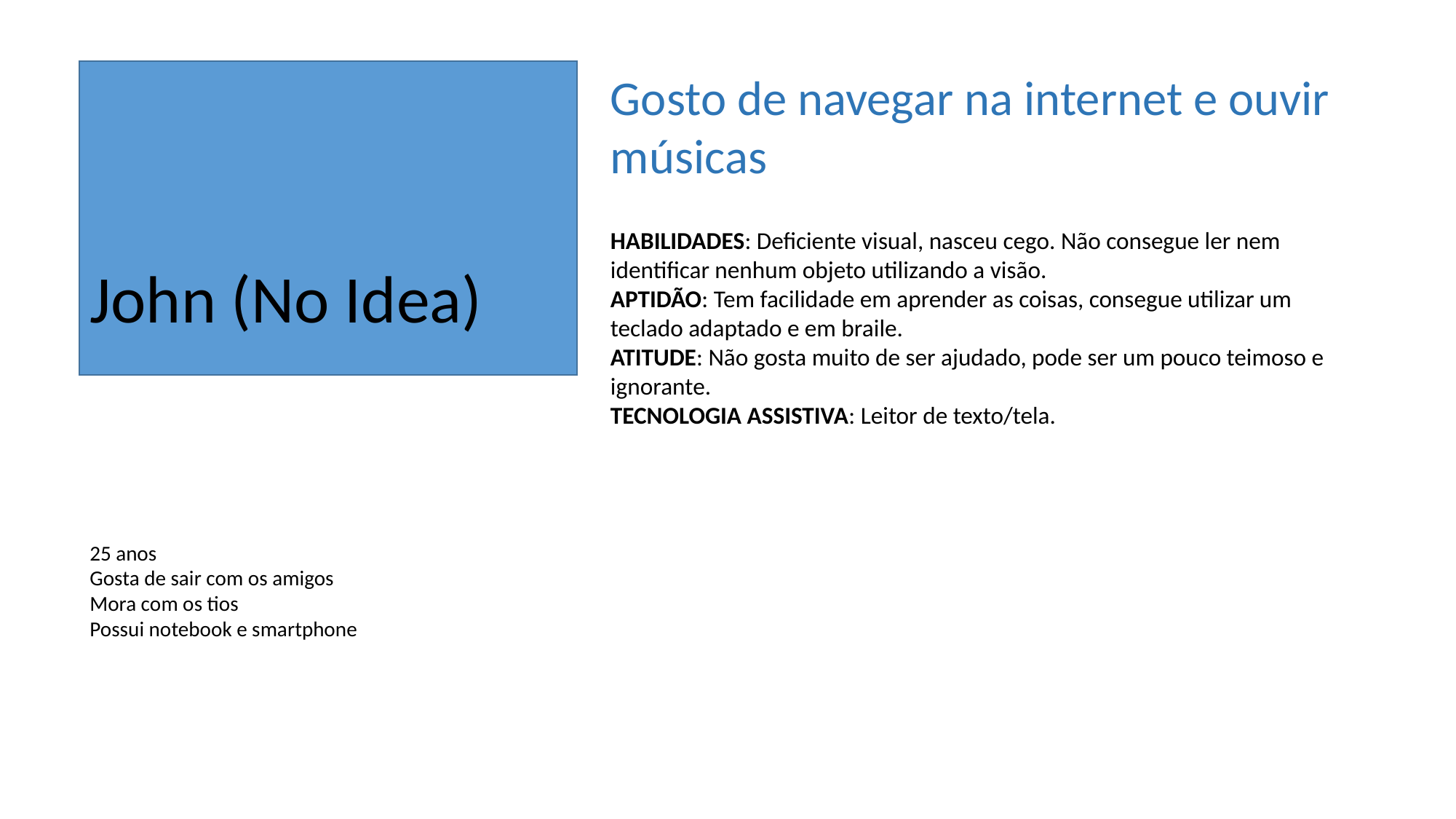

Gosto de navegar na internet e ouvir músicas
HABILIDADES: Deficiente visual, nasceu cego. Não consegue ler nem identificar nenhum objeto utilizando a visão.
APTIDÃO: Tem facilidade em aprender as coisas, consegue utilizar um teclado adaptado e em braile.
ATITUDE: Não gosta muito de ser ajudado, pode ser um pouco teimoso e ignorante.
TECNOLOGIA ASSISTIVA: Leitor de texto/tela.
John (No Idea)

25 anos
Gosta de sair com os amigos
Mora com os tios
Possui notebook e smartphone